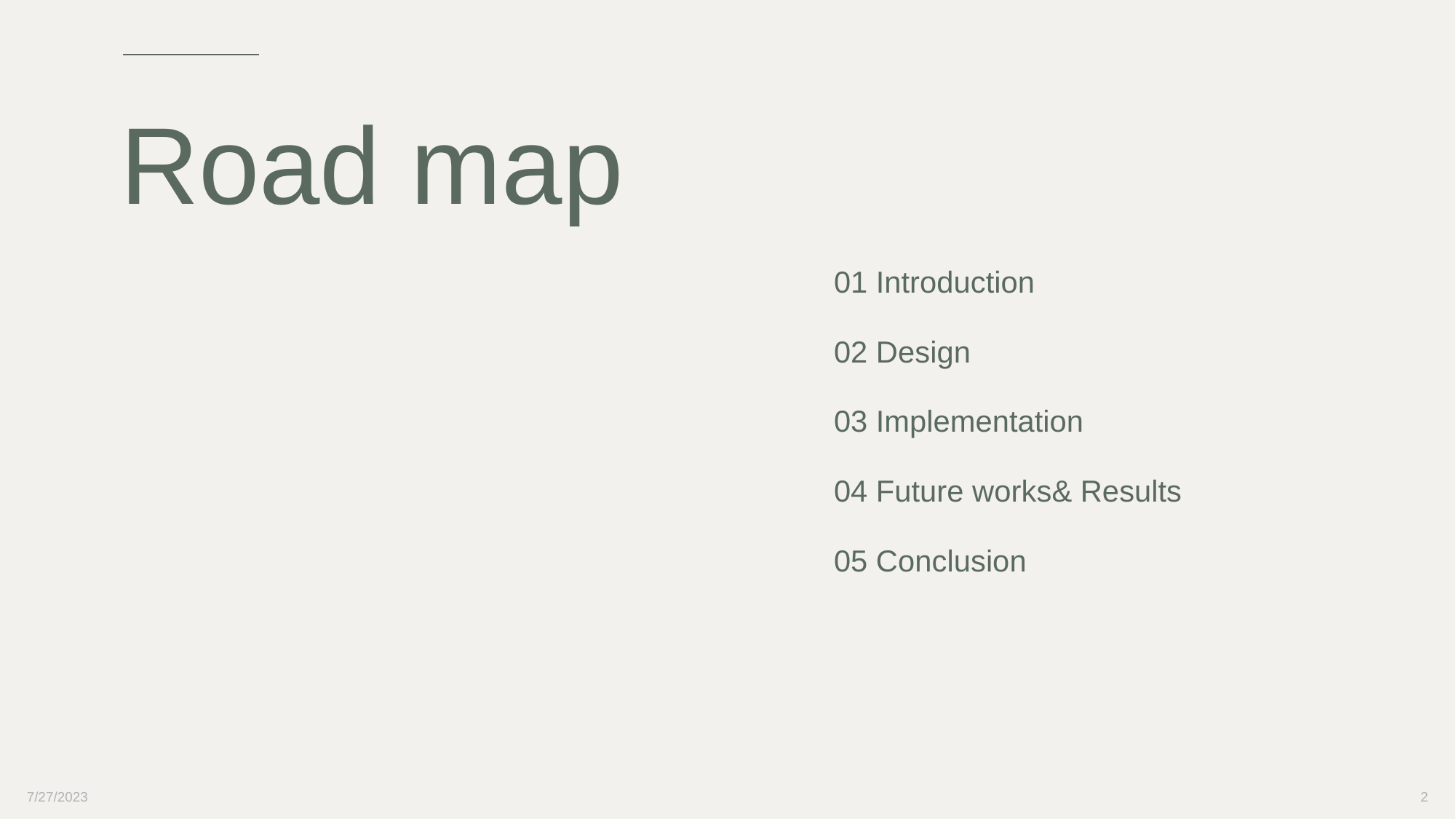

# Road map
01 Introduction
02 Design
03 Implementation
04 Future works& Results
05 Conclusion

7/27/2023
2